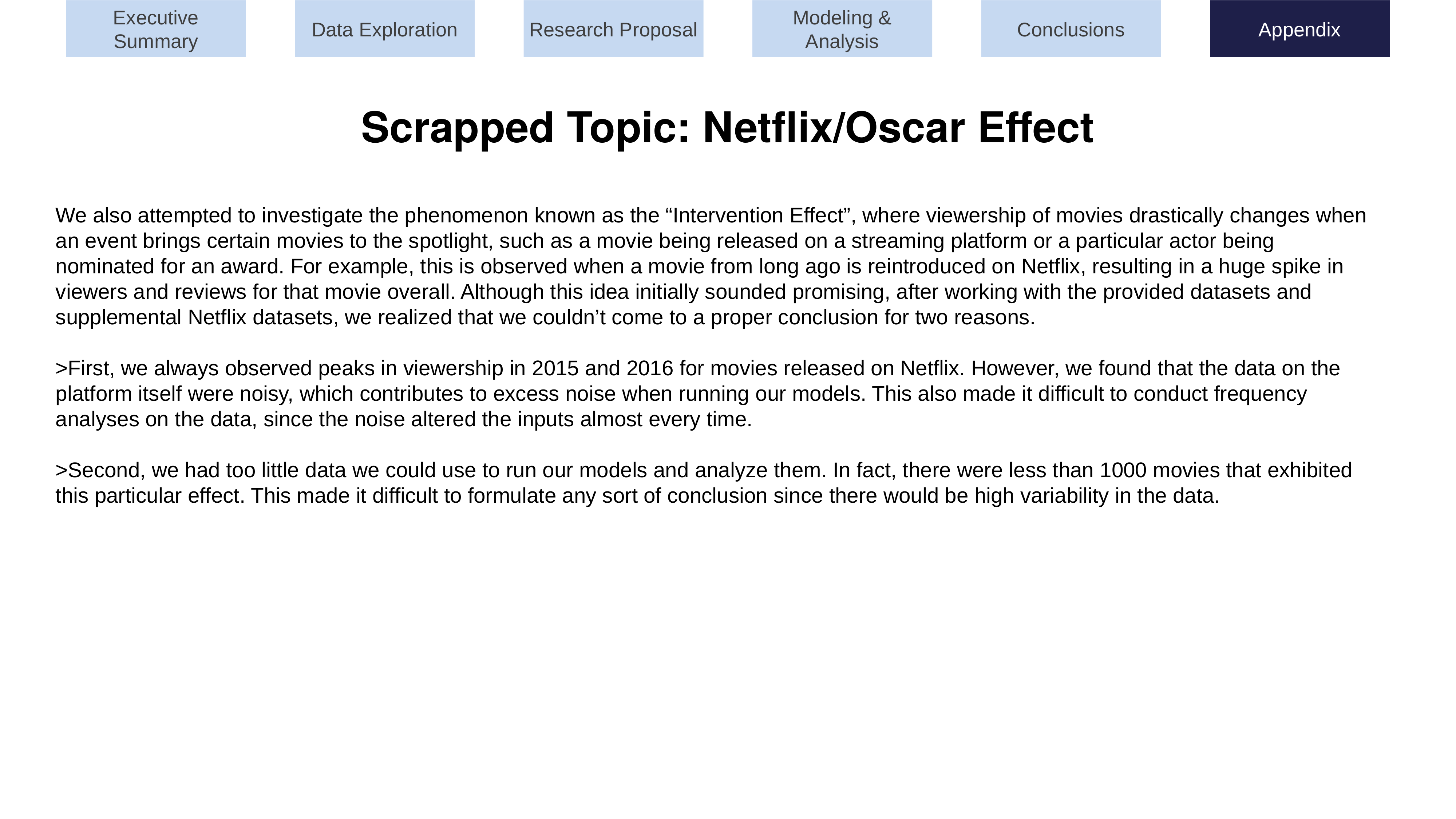

Executive Summary
Data Exploration
Research Proposal
Modeling & Analysis
Conclusions
Appendix
Scrapped Topic: Netflix/Oscar Effect
We also attempted to investigate the phenomenon known as the “Intervention Effect”, where viewership of movies drastically changes when an event brings certain movies to the spotlight, such as a movie being released on a streaming platform or a particular actor being nominated for an award. For example, this is observed when a movie from long ago is reintroduced on Netflix, resulting in a huge spike in viewers and reviews for that movie overall. Although this idea initially sounded promising, after working with the provided datasets and supplemental Netflix datasets, we realized that we couldn’t come to a proper conclusion for two reasons.

>First, we always observed peaks in viewership in 2015 and 2016 for movies released on Netflix. However, we found that the data on the platform itself were noisy, which contributes to excess noise when running our models. This also made it difficult to conduct frequency analyses on the data, since the noise altered the inputs almost every time.

>Second, we had too little data we could use to run our models and analyze them. In fact, there were less than 1000 movies that exhibited this particular effect. This made it difficult to formulate any sort of conclusion since there would be high variability in the data.